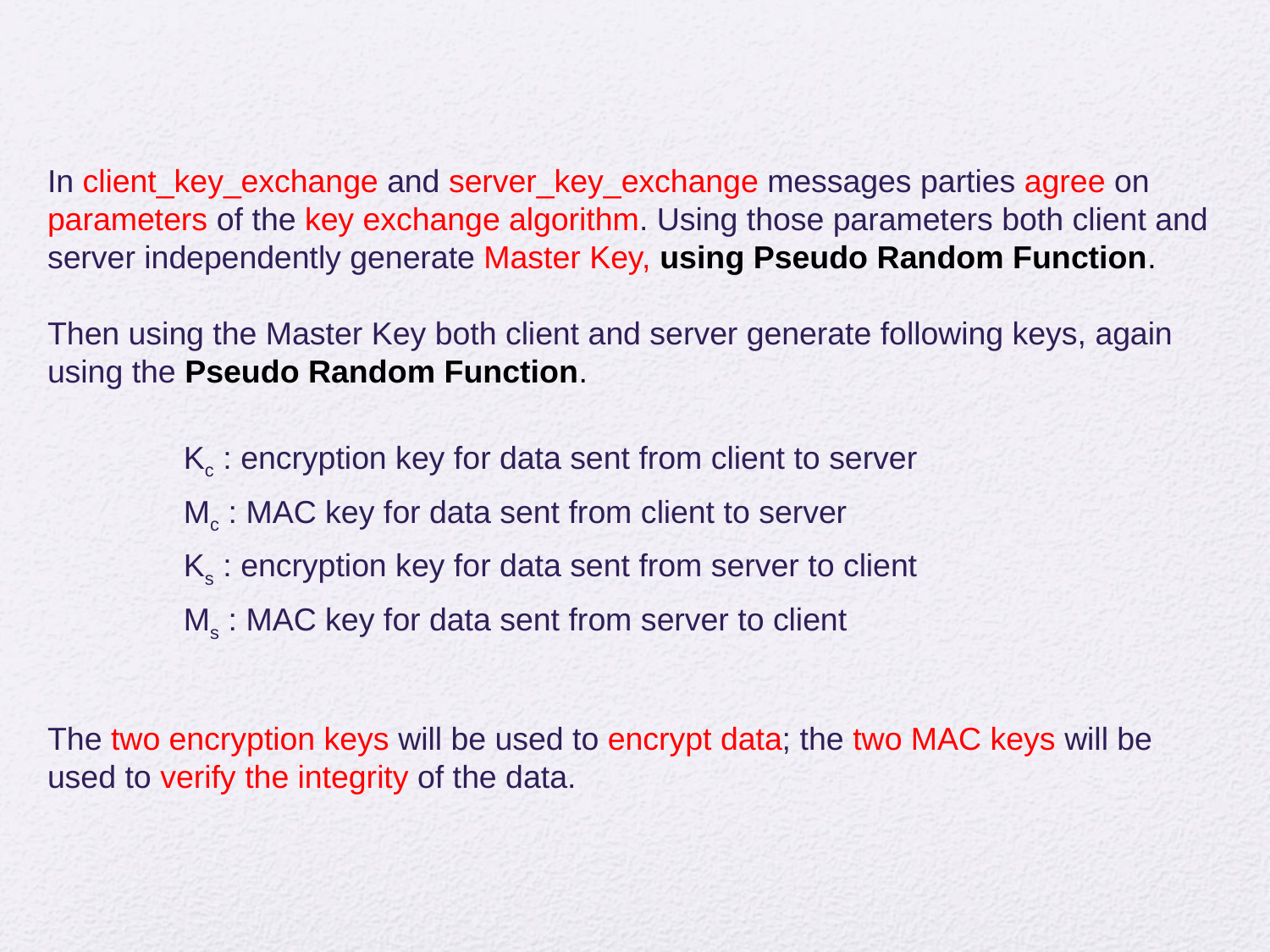

In client_key_exchange and server_key_exchange messages parties agree on parameters of the key exchange algorithm. Using those parameters both client and server independently generate Master Key, using Pseudo Random Function.

Then using the Master Key both client and server generate following keys, again using the Pseudo Random Function.

Kc : encryption key for data sent from client to server
Mc : MAC key for data sent from client to server
Ks : encryption key for data sent from server to client
Ms : MAC key for data sent from server to client

The two encryption keys will be used to encrypt data; the two MAC keys will be used to verify the integrity of the data.